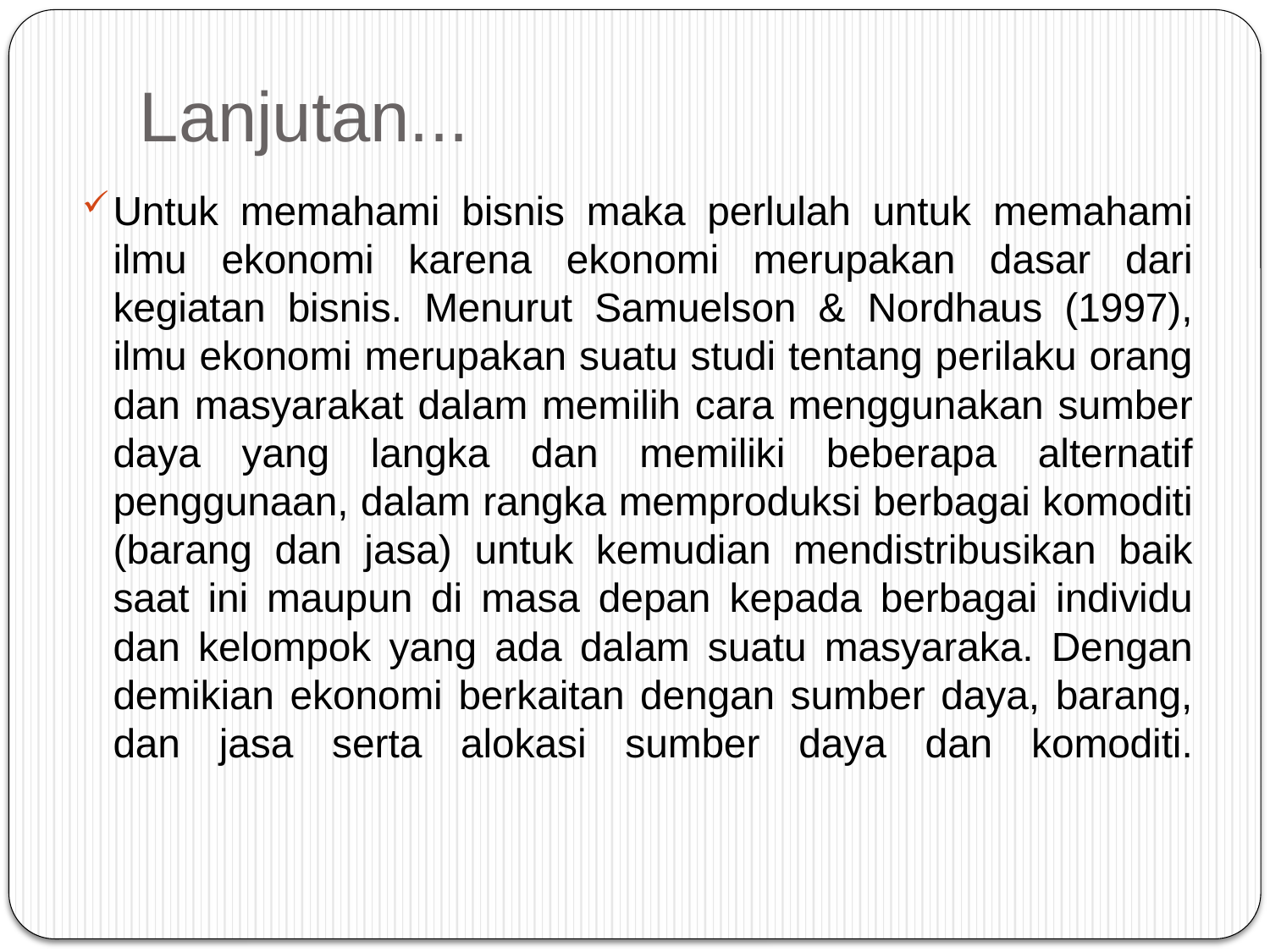

# Lanjutan...
Untuk memahami bisnis maka perlulah untuk memahami ilmu ekonomi karena ekonomi merupakan dasar dari kegiatan bisnis. Menurut Samuelson & Nordhaus (1997), ilmu ekonomi merupakan suatu studi tentang perilaku orang dan masyarakat dalam memilih cara menggunakan sumber daya yang langka dan memiliki beberapa alternatif penggunaan, dalam rangka memproduksi berbagai komoditi (barang dan jasa) untuk kemudian mendistribusikan baik saat ini maupun di masa depan kepada berbagai individu dan kelompok yang ada dalam suatu masyaraka. Dengan demikian ekonomi berkaitan dengan sumber daya, barang, dan jasa serta alokasi sumber daya dan komoditi.